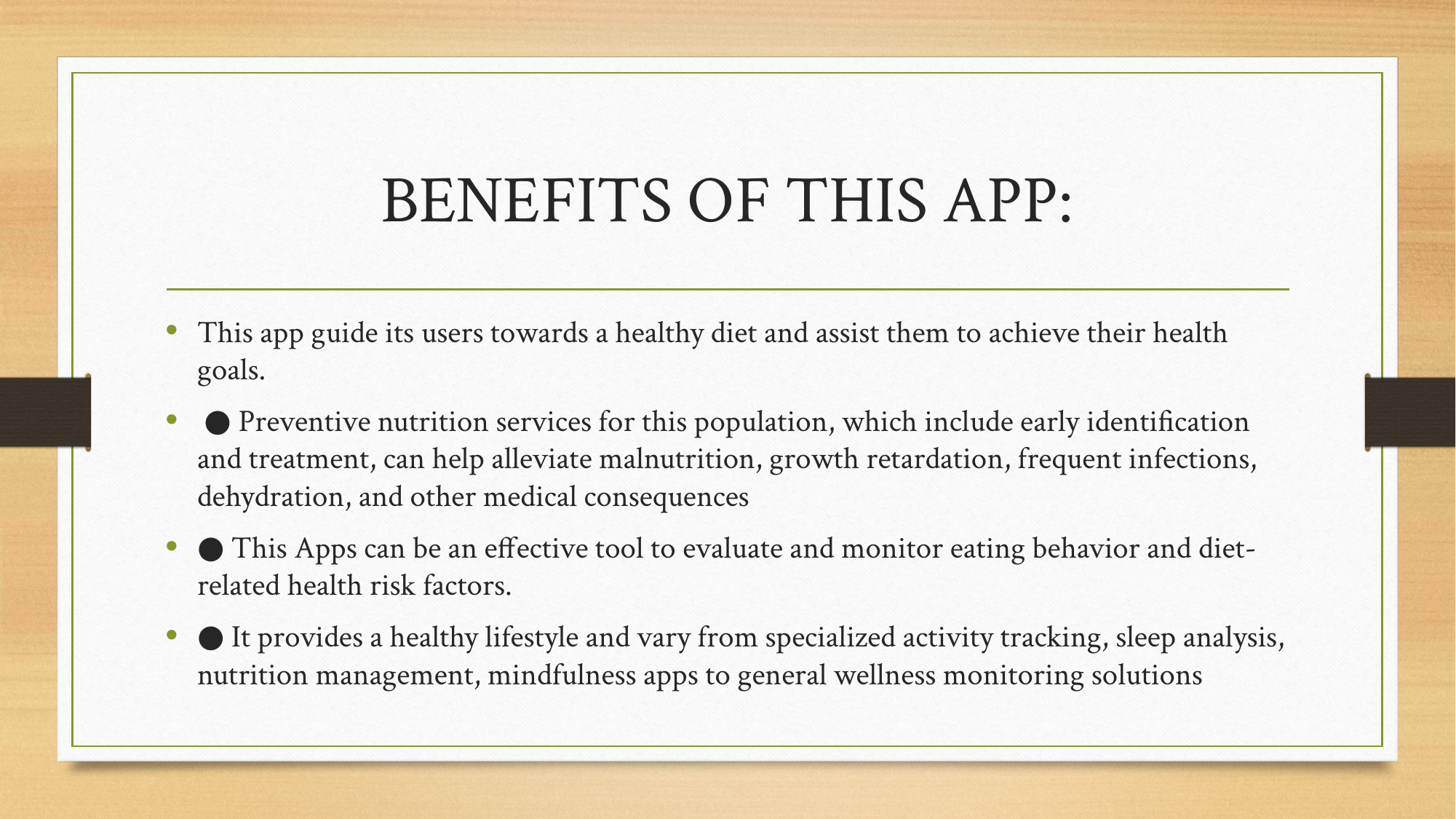

# BENEFITS OF THIS APP:
This app guide its users towards a healthy diet and assist them to achieve their health goals.
 ● Preventive nutrition services for this population, which include early identification and treatment, can help alleviate malnutrition, growth retardation, frequent infections, dehydration, and other medical consequences
● This Apps can be an effective tool to evaluate and monitor eating behavior and diet-related health risk factors.
● It provides a healthy lifestyle and vary from specialized activity tracking, sleep analysis, nutrition management, mindfulness apps to general wellness monitoring solutions